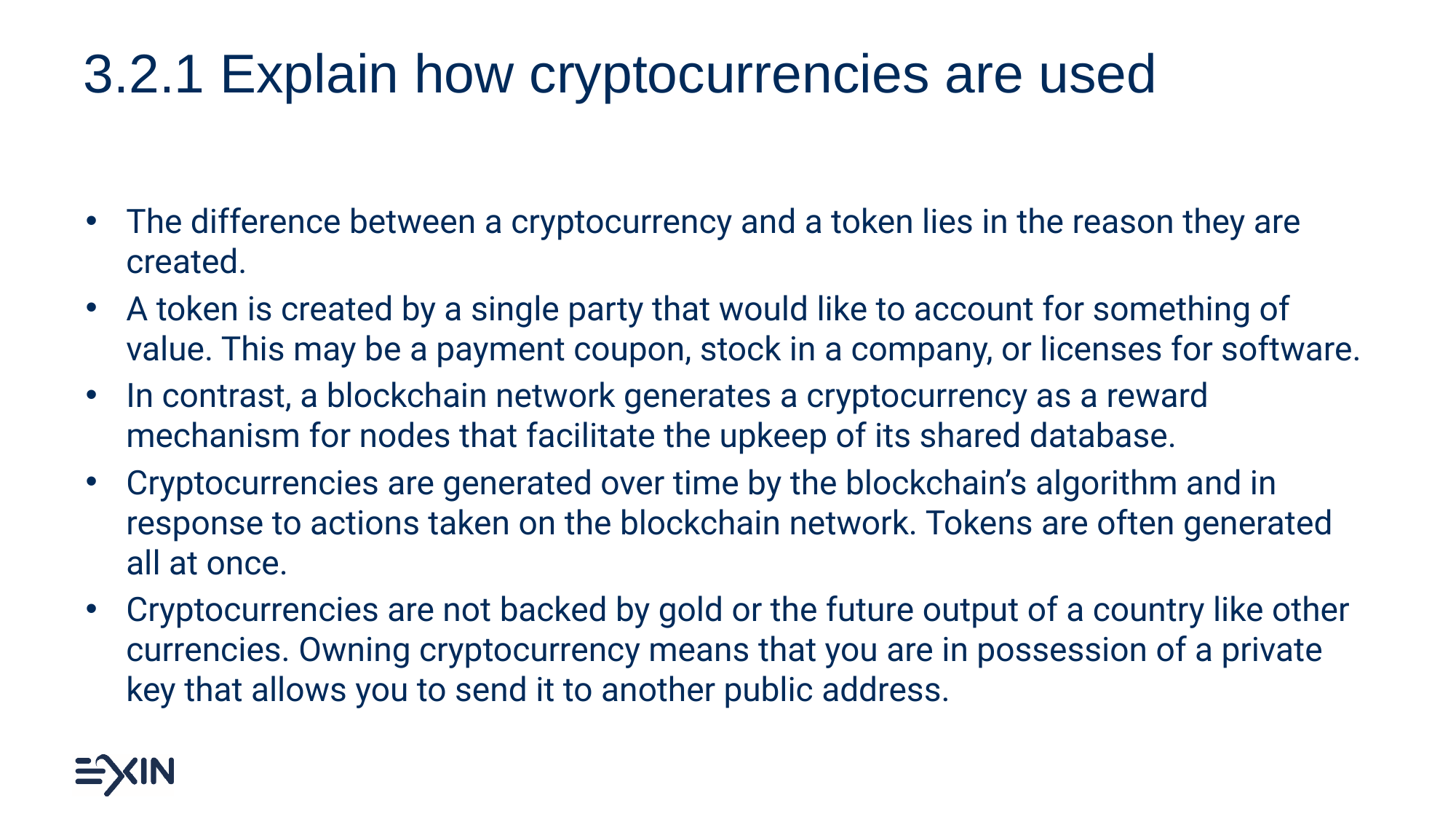

# 3.2.1 Explain how cryptocurrencies are used
The difference between a cryptocurrency and a token lies in the reason they are created.
A token is created by a single party that would like to account for something of value. This may be a payment coupon, stock in a company, or licenses for software.
In contrast, a blockchain network generates a cryptocurrency as a reward mechanism for nodes that facilitate the upkeep of its shared database.
Cryptocurrencies are generated over time by the blockchain’s algorithm and in response to actions taken on the blockchain network. Tokens are often generated all at once.
Cryptocurrencies are not backed by gold or the future output of a country like other currencies. Owning cryptocurrency means that you are in possession of a private key that allows you to send it to another public address.